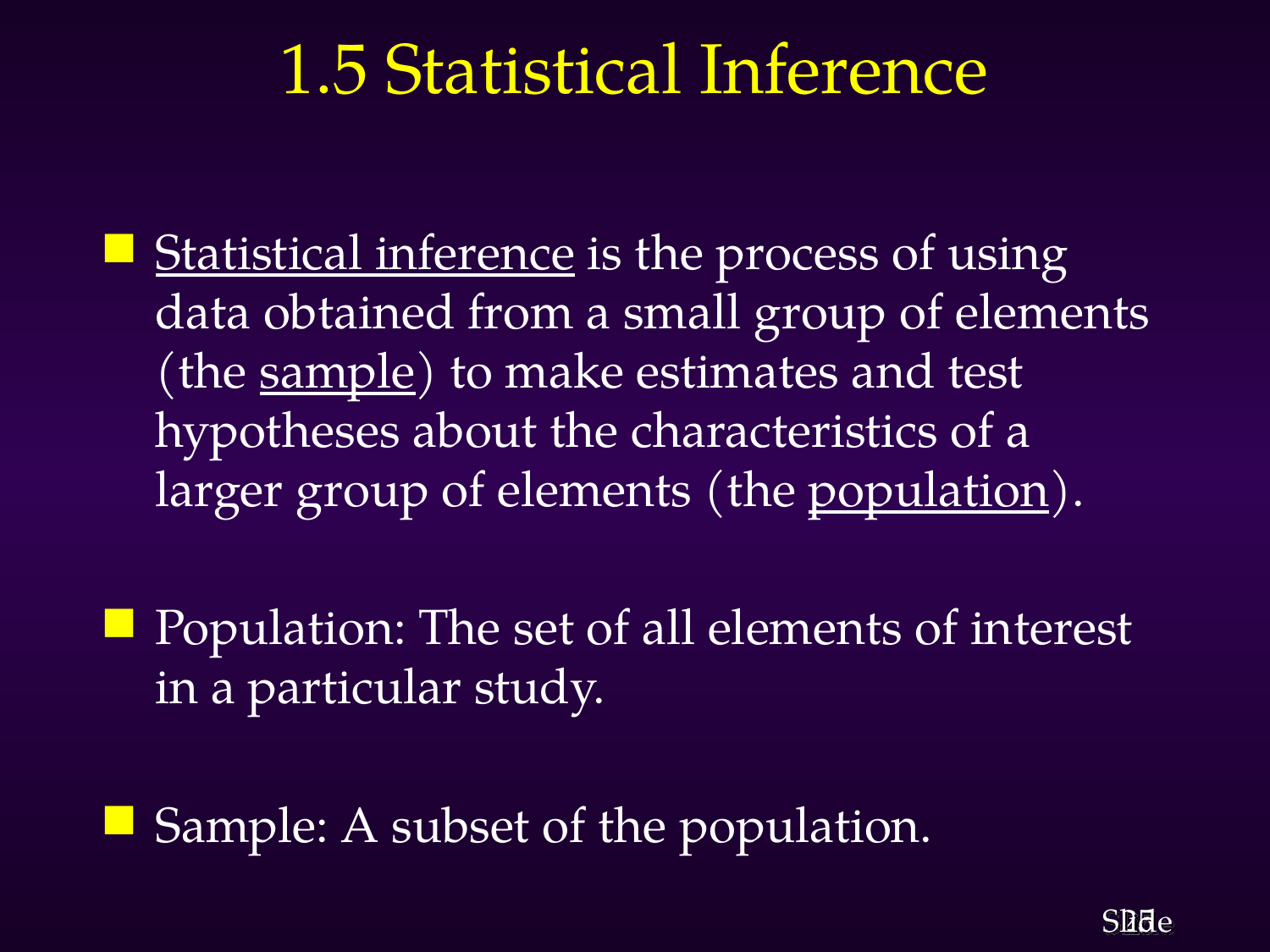

# 1.5 Statistical Inference

Statistical inference is the process of using data obtained from a small group of elements (the sample) to make estimates and test hypotheses about the characteristics of a larger group of elements (the population).

Population: The set of all elements of interest in a particular study.

Sample: A subset of the population.